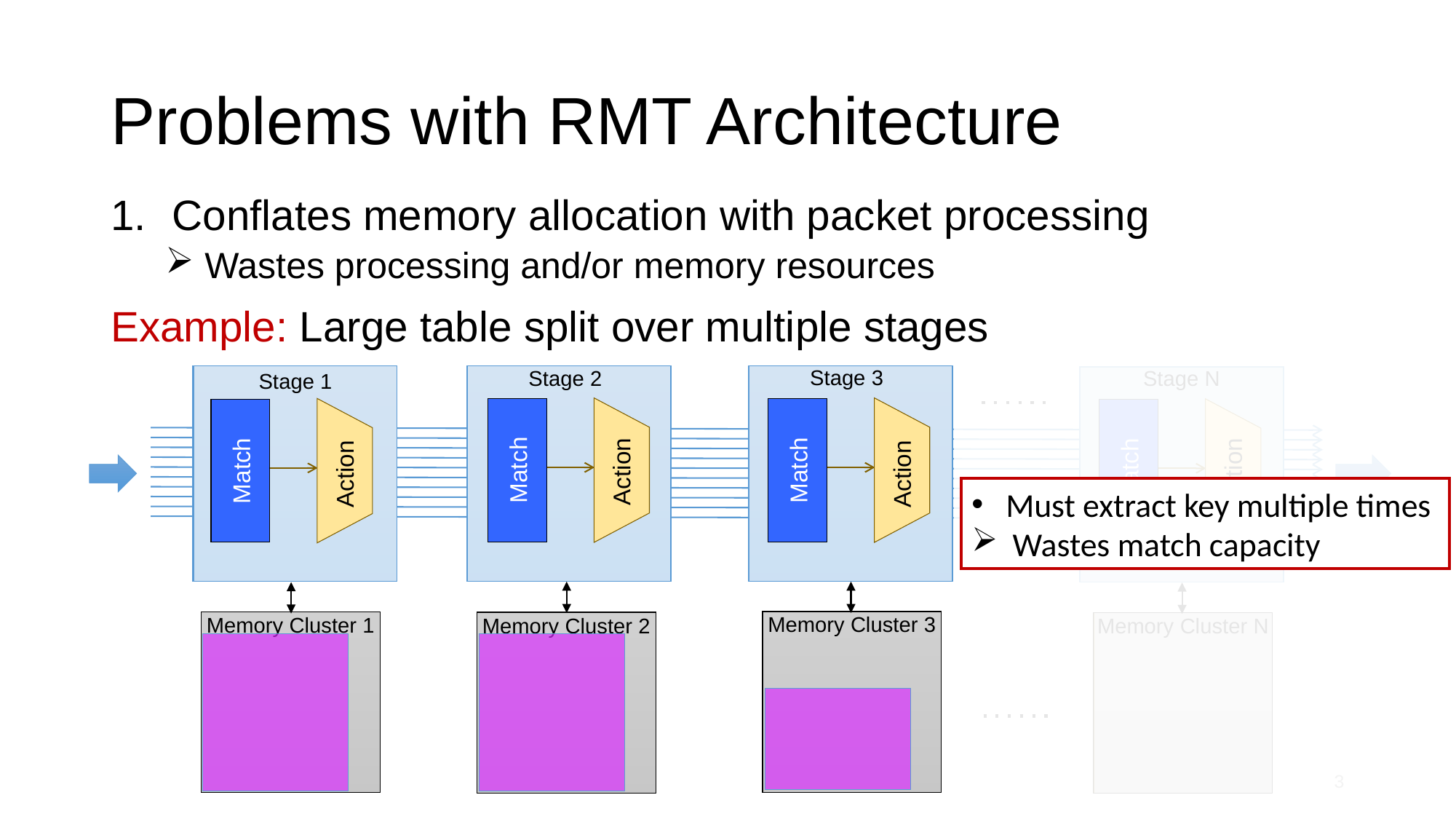

# Problems with RMT Architecture
Conflates memory allocation with packet processing
 Wastes processing and/or memory resources

Example: Large table split over multiple stages

Must extract key multiple times
Wastes match capacity
Stage 3
Stage 2
Stage N
Stage 1

Action
Match

Action
Match

Action
Match

Action
Match

Memory Cluster 2
Memory Cluster 3
Memory Cluster 1
Memory Cluster N

3